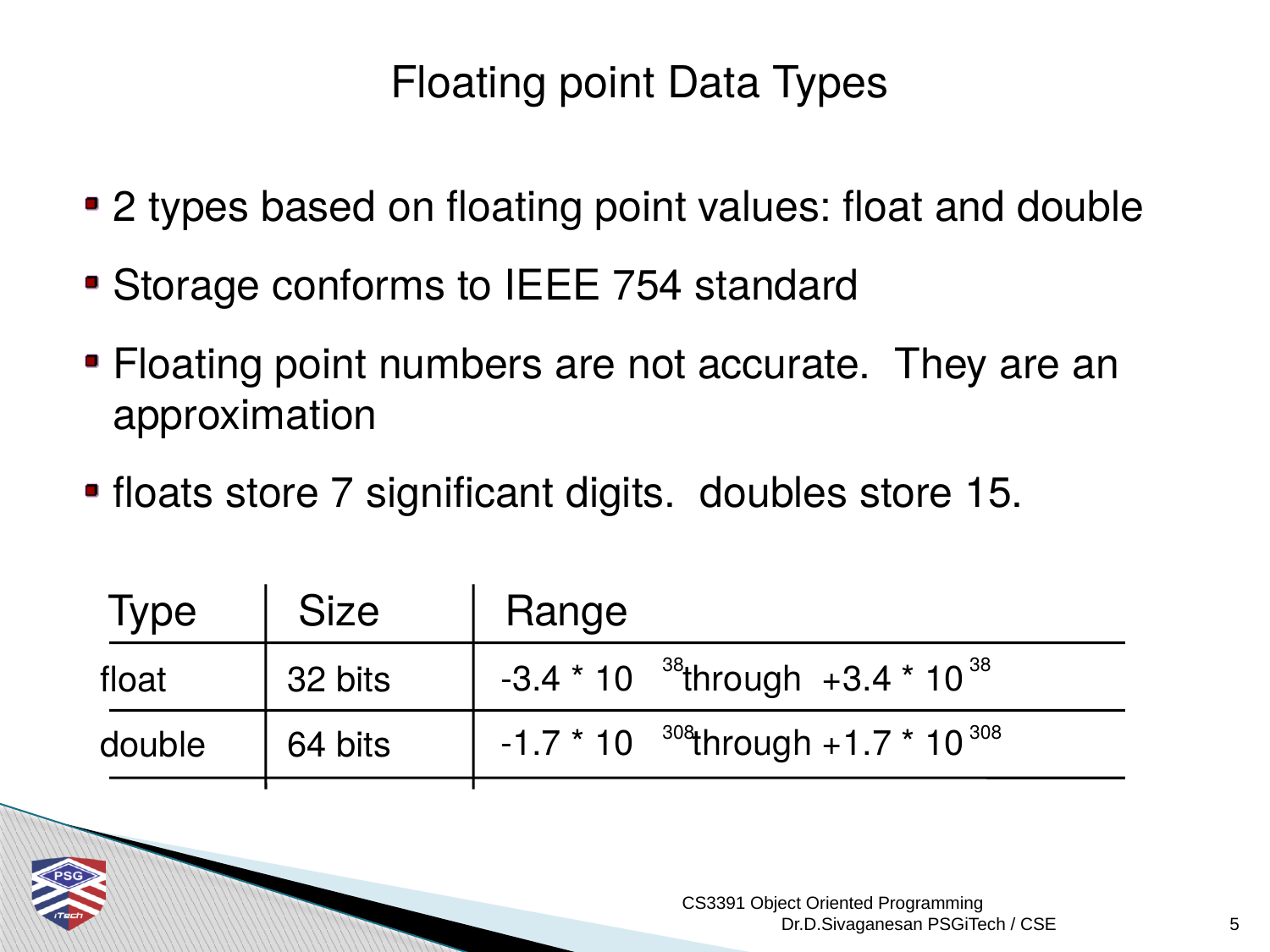

Floating point Data Types
2 types based on floating point values: float and double

Storage conforms to IEEE 754 standard

Floating point numbers are not accurate.  They are an approximation

floats store 7 significant digits.  doubles store 15.

Type
Size
Range

38
38
-3.4 * 10     through  +3.4 * 10
-1.7 * 10      through +1.7 * 10
float
double
32 bits
64 bits

308
308

CS3391 Object Oriented Programming                Dr.D.Sivaganesan PSGiTech / CSE
5